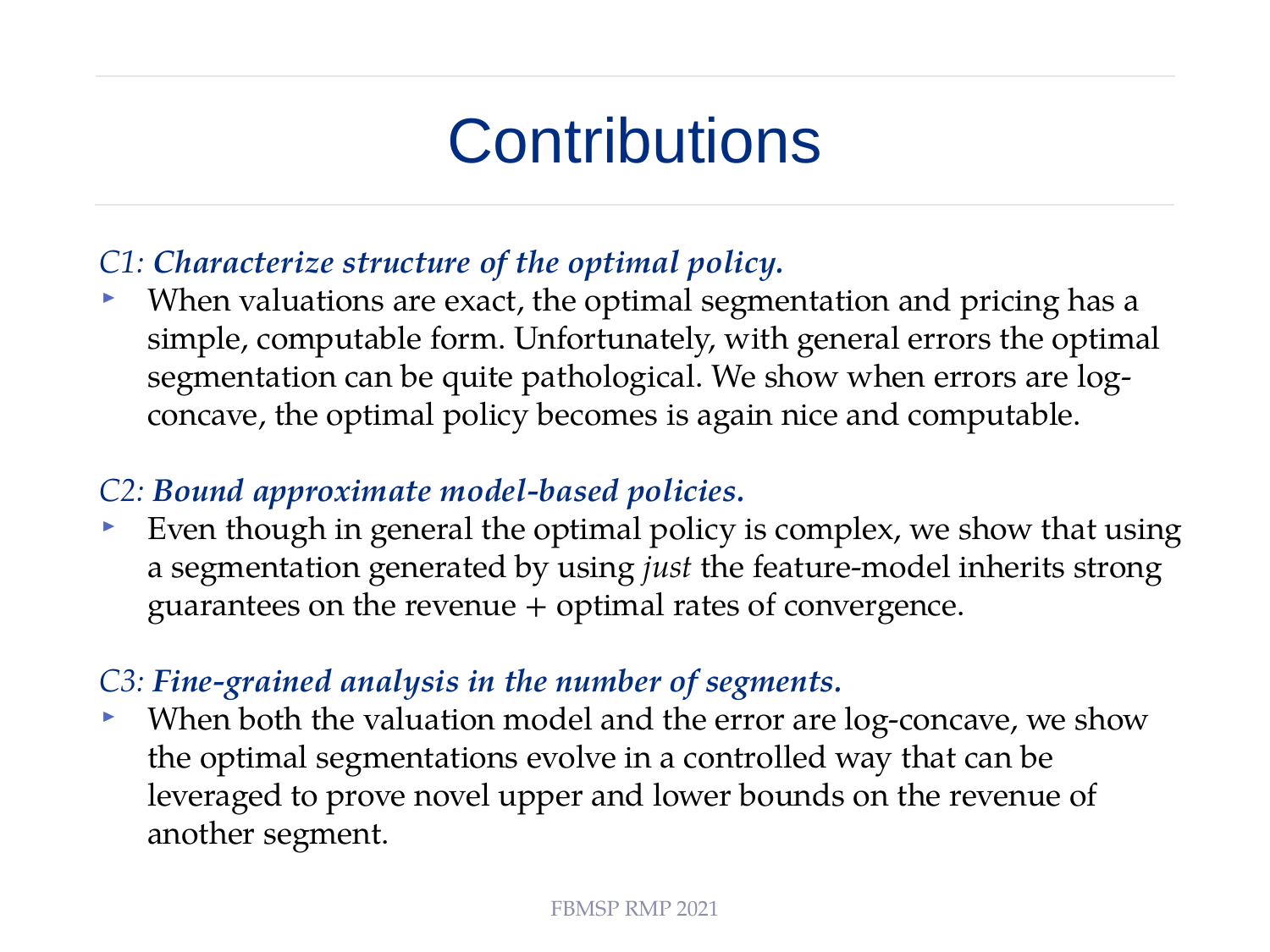

Contributions
C1: Characterize structure of the optimal policy.
When valuations are exact, the optimal segmentation and pricing has a simple, computable form. Unfortunately, with general errors the optimal segmentation can be quite pathological. We show when errors are log-concave, the optimal policy becomes is again nice and computable.

C2: Bound approximate model-based policies.
Even though in general the optimal policy is complex, we show that using a segmentation generated by using just the feature-model inherits strong guarantees on the revenue + optimal rates of convergence.

C3: Fine-grained analysis in the number of segments.
When both the valuation model and the error are log-concave, we show the optimal segmentations evolve in a controlled way that can be leveraged to prove novel upper and lower bounds on the revenue of another segment.

FBMSP RMP 2021